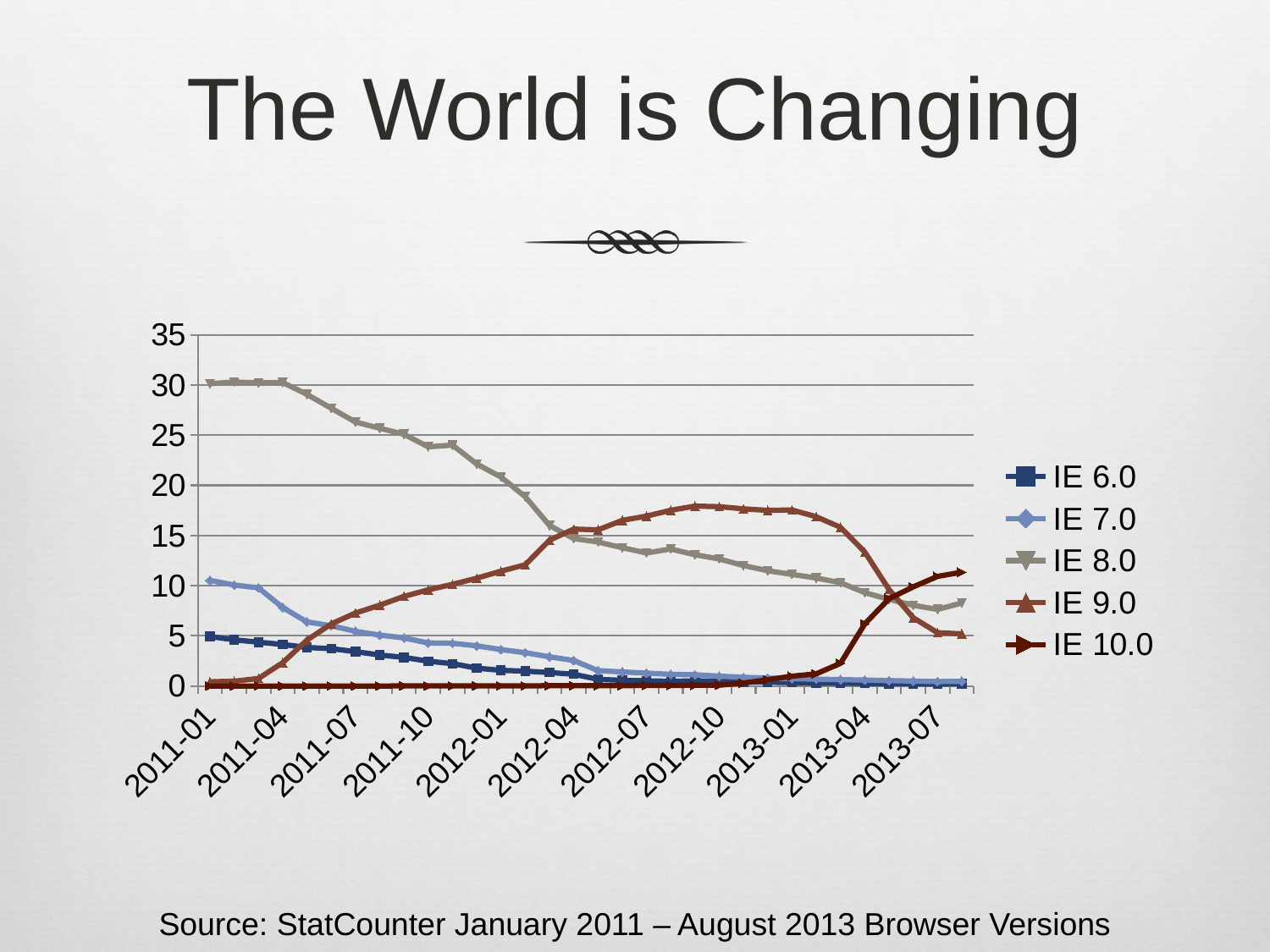

# The World is Changing

### Chart

| Category | IE 6.0 | IE 7.0 | IE 8.0 | IE 9.0 | IE 10.0 |
|---|---|---|---|---|---|
| 2011-01 | 4.93 | 10.52 | 30.12 | 0.42 | 0.0 |
| 2011-02 | 4.6 | 10.06 | 30.29 | 0.48 | 0.0 |
| 2011-03 | 4.37 | 9.78 | 30.2 | 0.75 | 0.0 |
| 2011-04 | 4.14 | 7.819999999999998 | 30.24 | 2.32 | 0.0 |
| 2011-05 | 3.84 | 6.39 | 29.06 | 4.57 | 0.0 |
| 2011-06 | 3.72 | 6.0 | 27.67 | 6.18 | 0.0 |
| 2011-07 | 3.42 | 5.45 | 26.3 | 7.27 | 0.0 |
| 2011-08 | 3.09 | 5.07 | 25.68 | 8.05 | 0.0 |
| 2011-09 | 2.85 | 4.79 | 25.08 | 8.93 | 0.01 |
| 2011-10 | 2.47 | 4.29 | 23.83 | 9.58 | 0.01 |
| 2011-11 | 2.23 | 4.26 | 24.0 | 10.13 | 0.01 |
| 2011-12 | 1.78 | 4.0 | 22.12 | 10.74 | 0.01 |
| 2012-01 | 1.56 | 3.63 | 20.82 | 11.44 | 0.01 |
| 2012-02 | 1.48 | 3.32 | 18.86 | 12.08 | 0.01 |
| 2012-03 | 1.34 | 2.91 | 16.0 | 14.53 | 0.03 |
| 2012-04 | 1.17 | 2.54 | 14.69 | 15.64 | 0.03 |
| 2012-05 | 0.66 | 1.53 | 14.35 | 15.56 | 0.03 |
| 2012-06 | 0.57 | 1.4 | 13.78 | 16.51 | 0.04 |
| 2012-07 | 0.52 | 1.28 | 13.26 | 16.93 | 0.05 |
| 2012-08 | 0.47 | 1.16 | 13.65 | 17.51 | 0.06 |
| 2012-09 | 0.51 | 1.12 | 13.08 | 17.93 | 0.07 |
| 2012-10 | 0.49 | 0.98 | 12.66 | 17.87 | 0.08 |
| 2012-11 | 0.41 | 0.87 | 12.0 | 17.65 | 0.29 |
| 2012-12 | 0.38 | 0.79 | 11.48 | 17.5 | 0.63 |
| 2013-01 | 0.33 | 0.73 | 11.12 | 17.54 | 0.98 |
| 2013-02 | 0.3 | 0.68 | 10.76 | 16.87 | 1.21 |
| 2013-03 | 0.29 | 0.64 | 10.29 | 15.81 | 2.26 |
| 2013-04 | 0.26 | 0.59 | 9.3 | 13.35 | 6.189999999999999 |
| 2013-05 | 0.24 | 0.54 | 8.63 | 9.61 | 8.69 |
| 2013-06 | 0.22 | 0.49 | 8.04 | 6.79 | 9.88 |
| 2013-07 | 0.2 | 0.44 | 7.63 | 5.31 | 10.92 |
| 2013-08 | 0.23 | 0.47 | 8.27 | 5.2 | 11.34 |
Source: StatCounter January 2011 – August 2013 Browser Versions